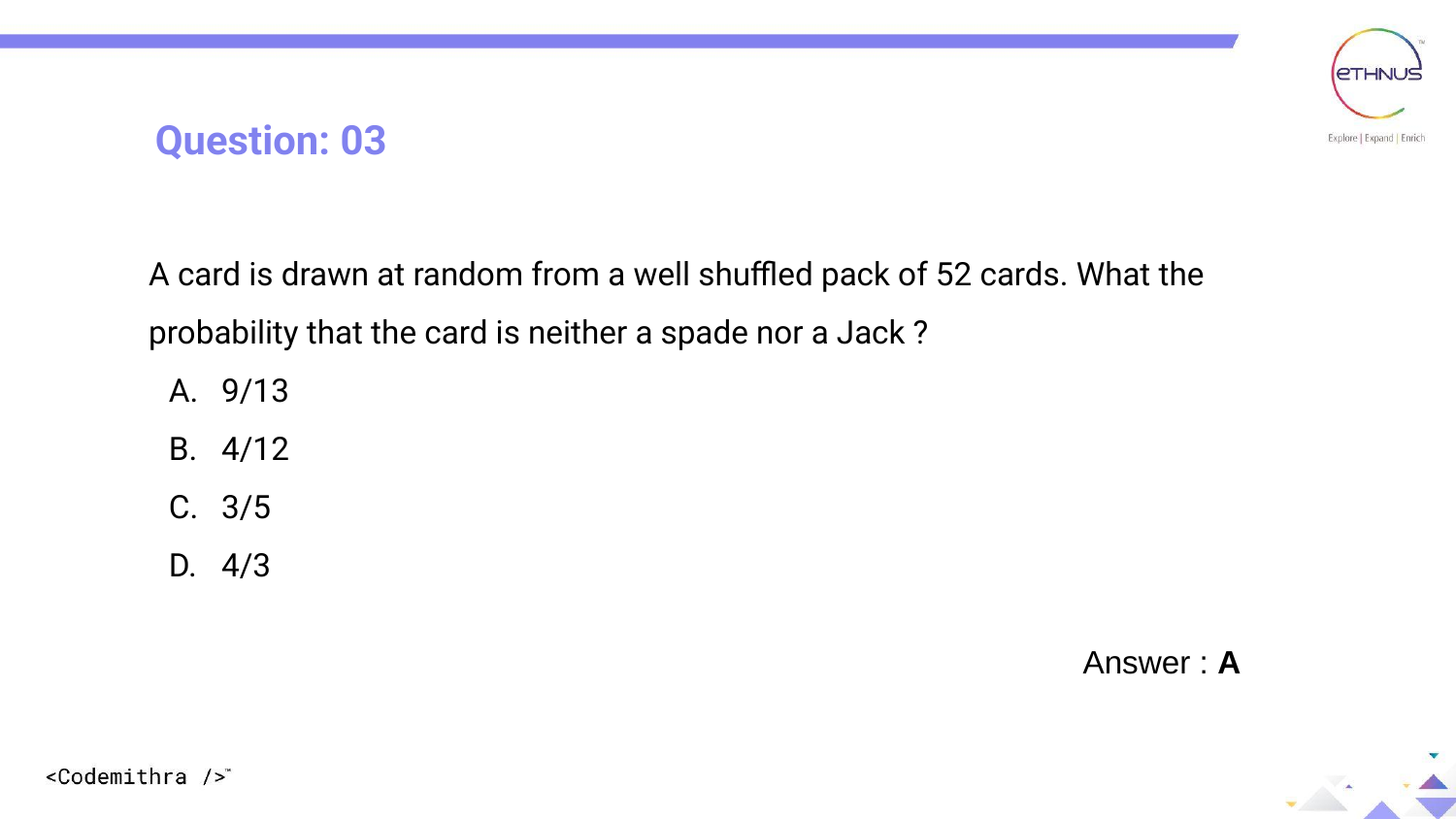

Question: 03
A card is drawn at random from a well shuffled pack of 52 cards. What the
probability that the card is neither a spade nor a Jack ?
9/13
4/12
3/5
4/3

Answer : A